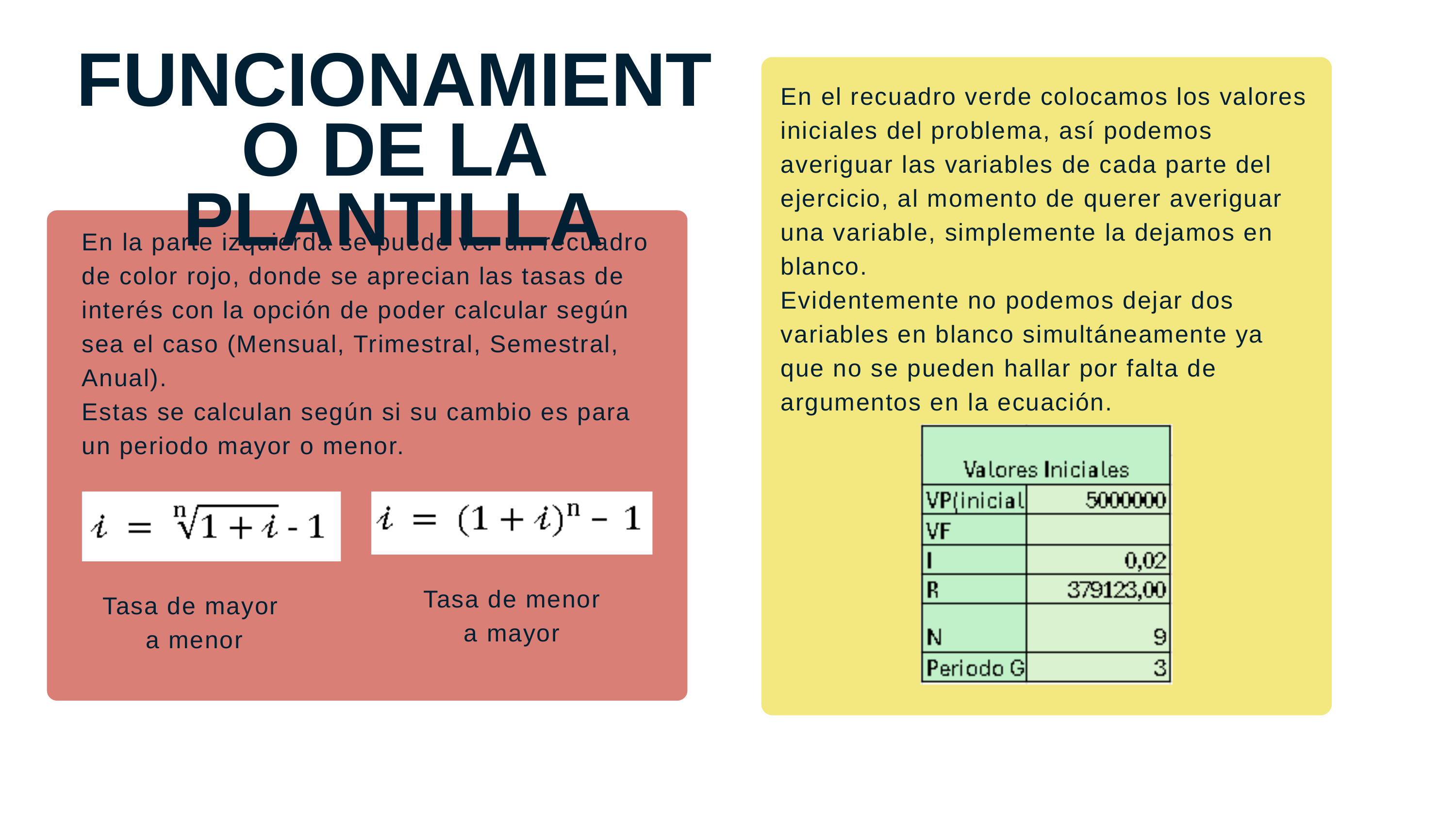

FUNCIONAMIENTO DE LA PLANTILLA

En el recuadro verde colocamos los valores iniciales del problema, así podemos averiguar las variables de cada parte del ejercicio, al momento de querer averiguar una variable, simplemente la dejamos en blanco.
Evidentemente no podemos dejar dos variables en blanco simultáneamente ya que no se pueden hallar por falta de argumentos en la ecuación.

En la parte izquierda se puede ver un recuadro de color rojo, donde se aprecian las tasas de interés con la opción de poder calcular según sea el caso (Mensual, Trimestral, Semestral, Anual).
Estas se calculan según si su cambio es para un periodo mayor o menor.

Tasa de menor
a mayor
Tasa de mayor
 a menor